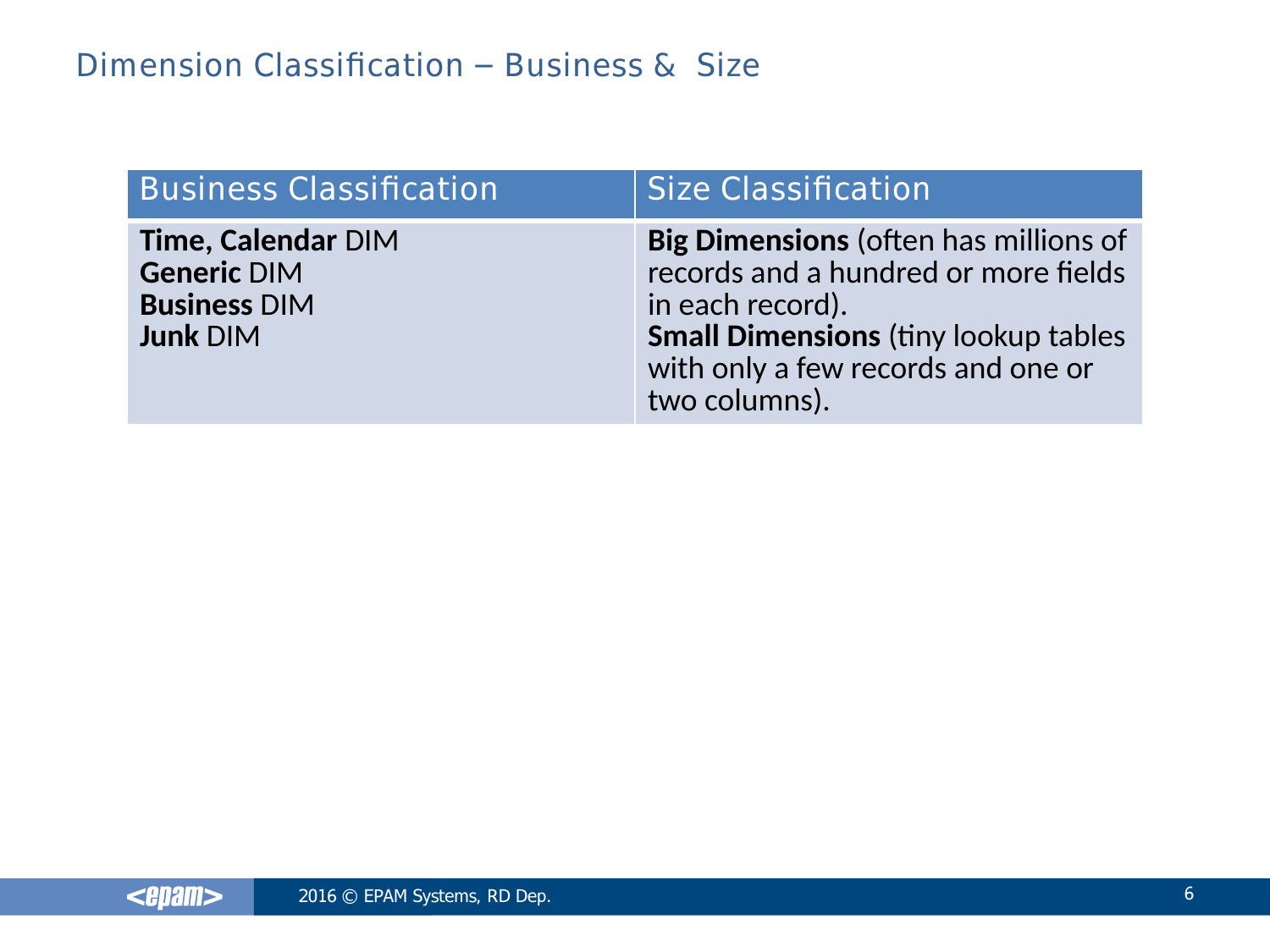

# Dimension Classification – Business &  Size
| Business Classification | Size Classification |
| --- | --- |
| Time, Calendar DIM Generic DIM Business DIM Junk DIM | Big Dimensions (often has millions of records and a hundred or more fields in each record). Small Dimensions (tiny lookup tables with only a few records and one or two columns). |
6
2016 © EPAM Systems, RD Dep.